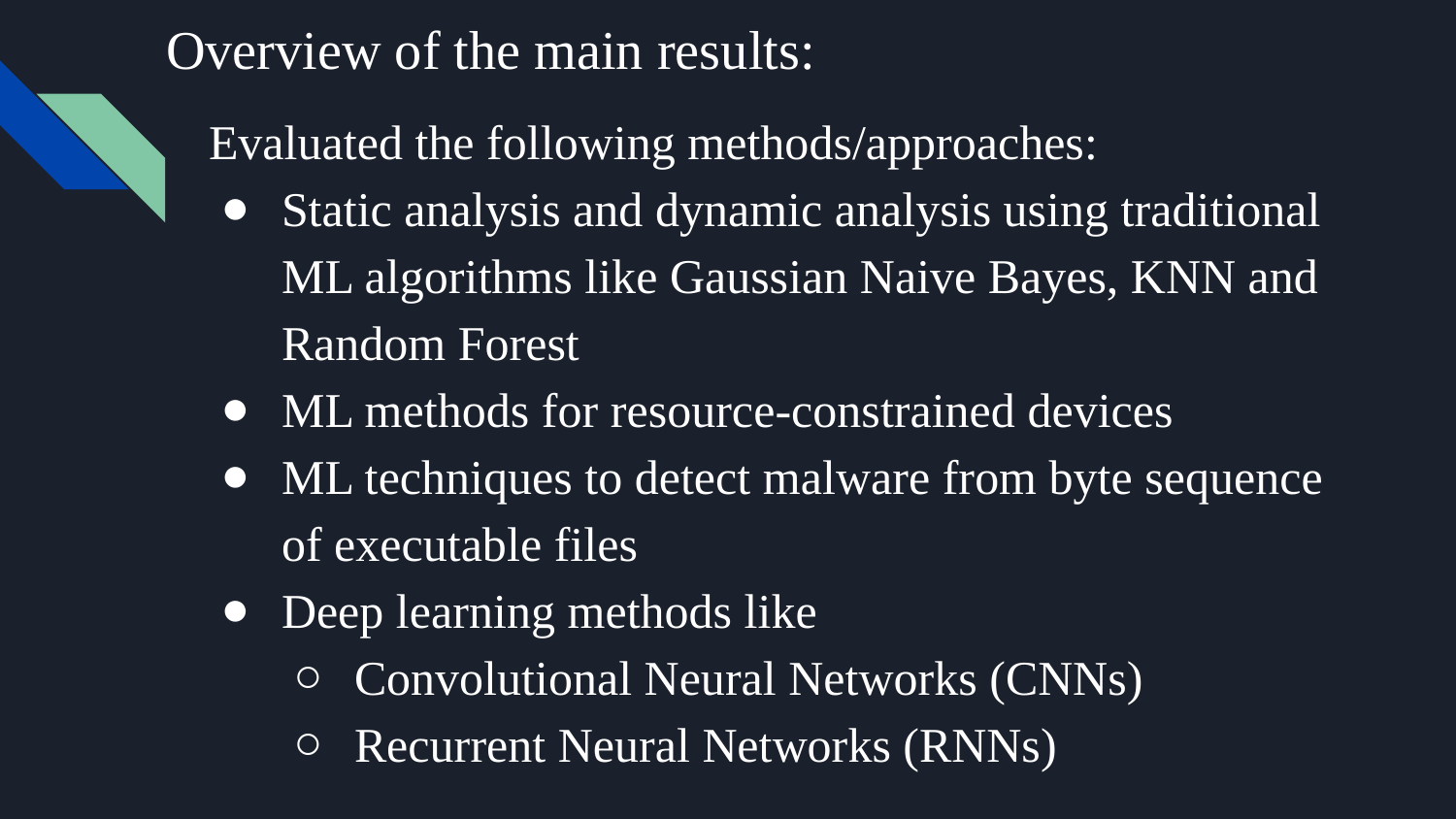

# Overview of the main results:
Evaluated the following methods/approaches:
Static analysis and dynamic analysis using traditional ML algorithms like Gaussian Naive Bayes, KNN and Random Forest
ML methods for resource-constrained devices
ML techniques to detect malware from byte sequence of executable files
Deep learning methods like
Convolutional Neural Networks (CNNs)
Recurrent Neural Networks (RNNs)